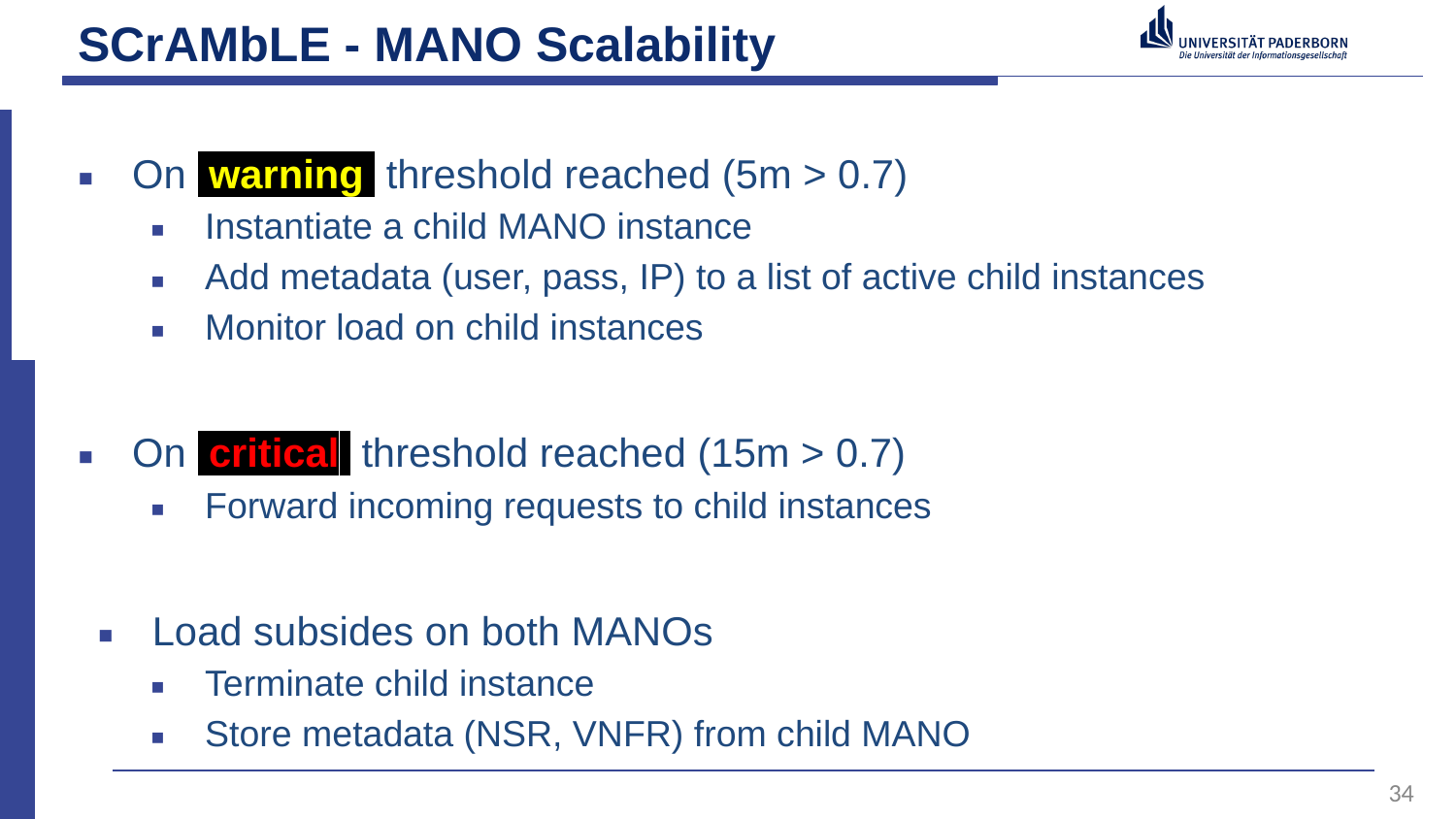

# SCrAMbLE - MANO Scalability

On  warning  threshold reached (5m > 0.7)
Instantiate a child MANO instance
Add metadata (user, pass, IP) to a list of active child instances
Monitor load on child instances

On  critical  threshold reached (15m > 0.7)
Forward incoming requests to child instances

Load subsides on both MANOs
Terminate child instance
Store metadata (NSR, VNFR) from child MANO

34